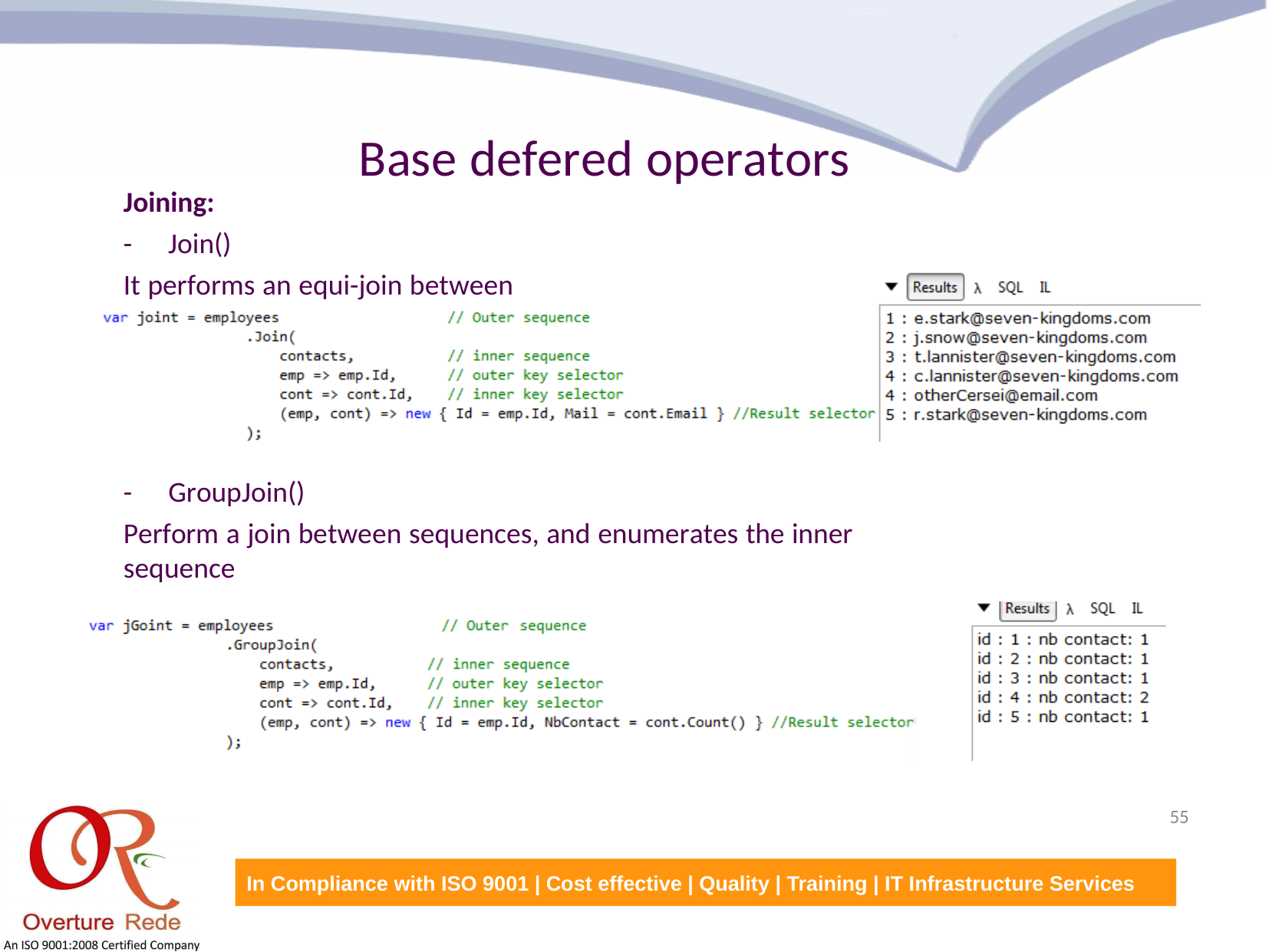

Base defered operators
Joining:
-	Join()
It performs an equi-join between sequences  :

-	GroupJoin()
Perform a join between sequences, and enumerates the inner sequence

55